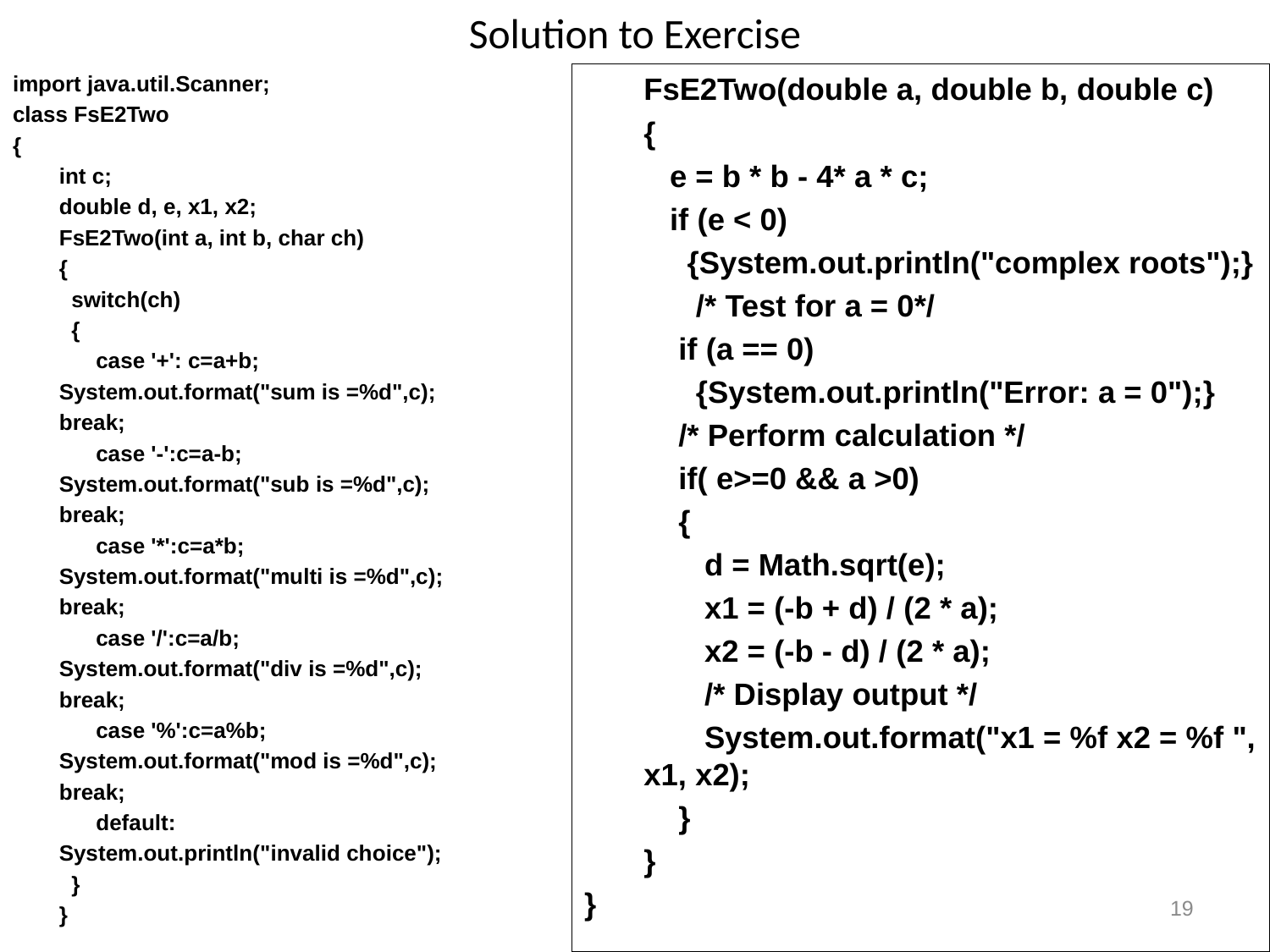

# Solution to Exercise
import java.util.Scanner;
class FsE2Two
{
	int c;
	double d, e, x1, x2;
	FsE2Two(int a, int b, char ch)
	{
	  switch(ch)
	  {
	      case '+': c=a+b;
		System.out.format("sum is =%d",c);
		break;
	      case '-':c=a-b;
		System.out.format("sub is =%d",c);
		break;
	      case '*':c=a*b;
		System.out.format("multi is =%d",c);
		break;
	      case '/':c=a/b;
		System.out.format("div is =%d",c);
		break;
	      case '%':c=a%b;
		System.out.format("mod is =%d",c);
		break;
	      default:
		System.out.println("invalid choice");
	  }
	}
	FsE2Two(double a, double b, double c)
	{
	   e = b * b - 4* a * c;
	   if (e < 0)
	     {System.out.println("complex roots");}
	      /* Test for a = 0*/
	    if (a == 0)
	      {System.out.println("Error: a = 0");}
	    /* Perform calculation */
	    if( e>=0 && a >0)
   	    {
	       d = Math.sqrt(e);
	       x1 = (-b + d) / (2 * a);
	       x2 = (-b - d) / (2 * a);
	       /* Display output */
	       System.out.format("x1 = %f x2 = %f ", x1, x2);
	    }
	}
}

19